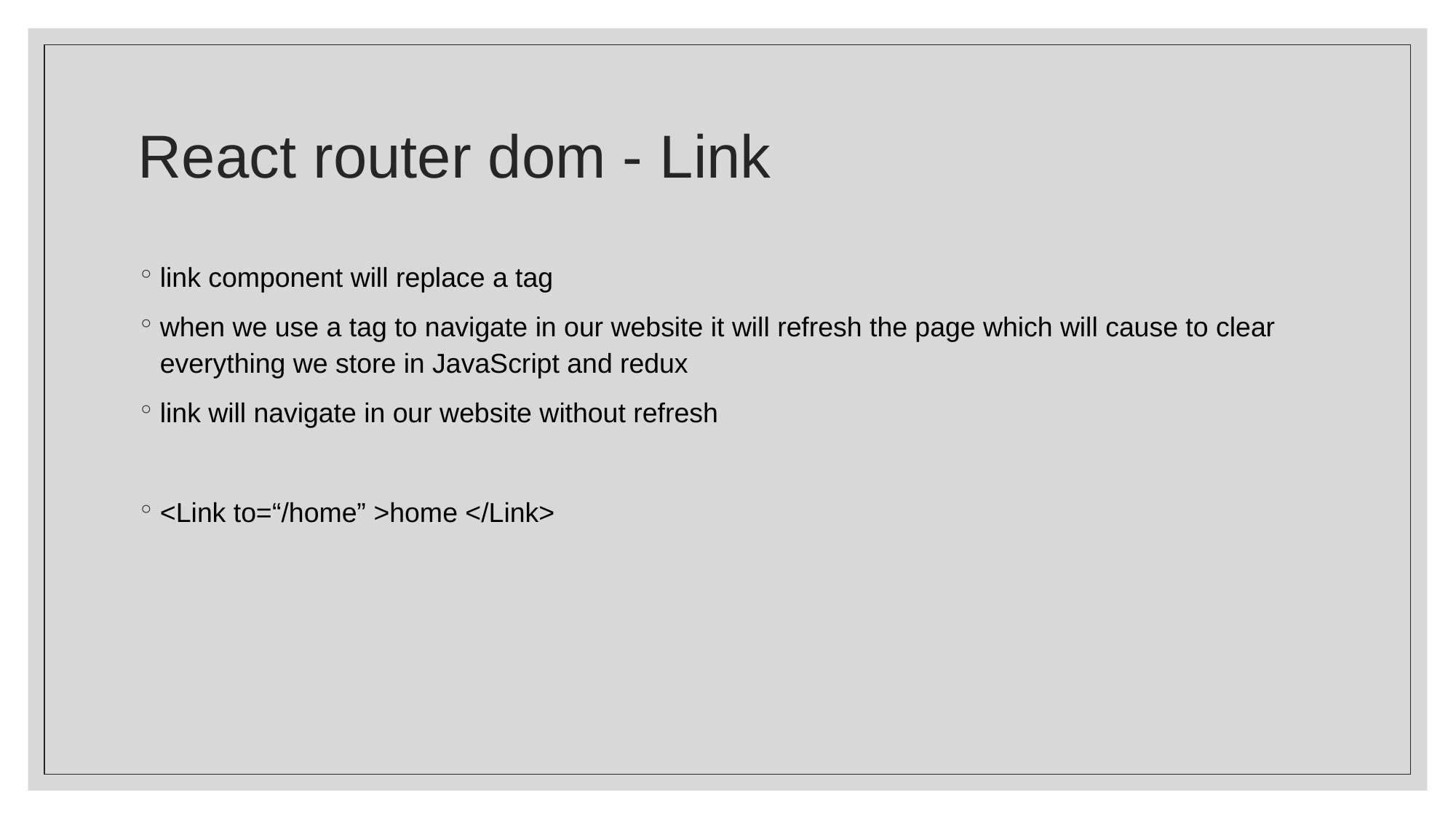

# React router dom - Link
link component will replace a tag
when we use a tag to navigate in our website it will refresh the page which will cause to clear everything we store in JavaScript and redux
link will navigate in our website without refresh

<Link to=“/home” >home </Link>